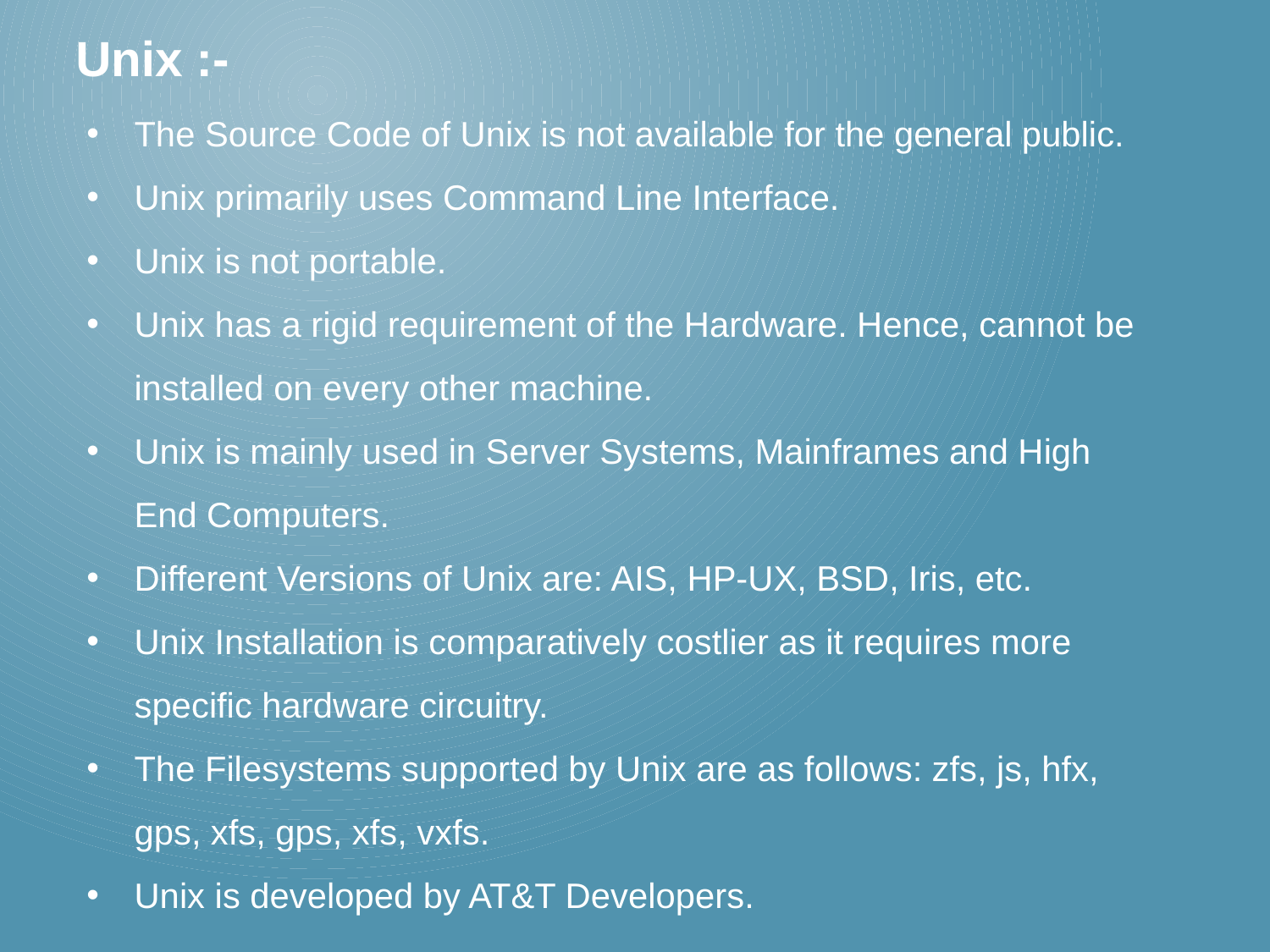

Unix :-
The Source Code of Unix is not available for the general public.
Unix primarily uses Command Line Interface.
Unix is not portable.
Unix has a rigid requirement of the Hardware. Hence, cannot be installed on every other machine.
Unix is mainly used in Server Systems, Mainframes and High End Computers.
Different Versions of Unix are: AIS, HP-UX, BSD, Iris, etc.
Unix Installation is comparatively costlier as it requires more specific hardware circuitry.
The Filesystems supported by Unix are as follows: zfs, js, hfx, gps, xfs, gps, xfs, vxfs.
Unix is developed by AT&T Developers.